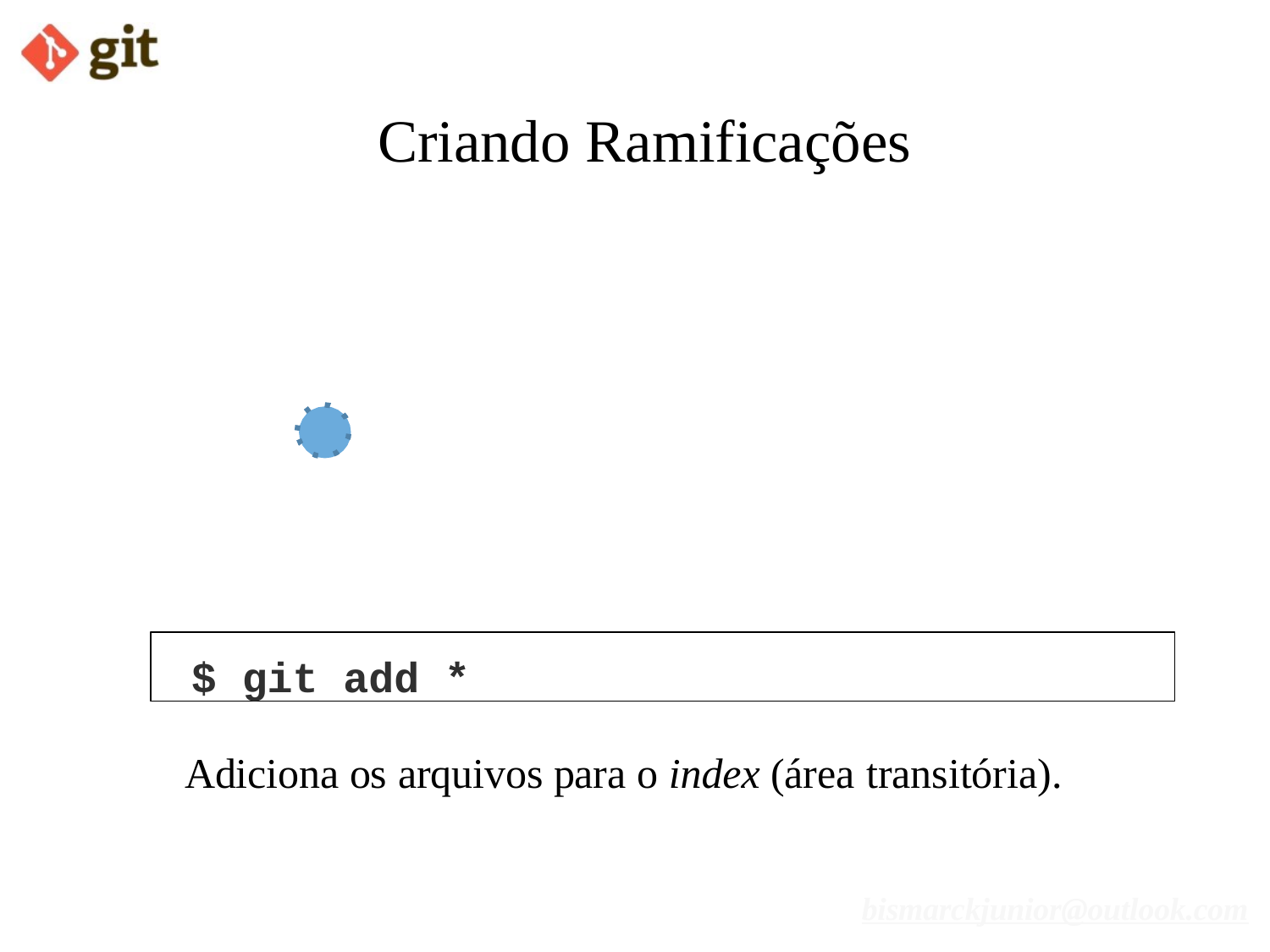

# Criando Ramificações

$ git add *
Adiciona os arquivos para o index (área transitória).
bismarckjunior@outlook.com